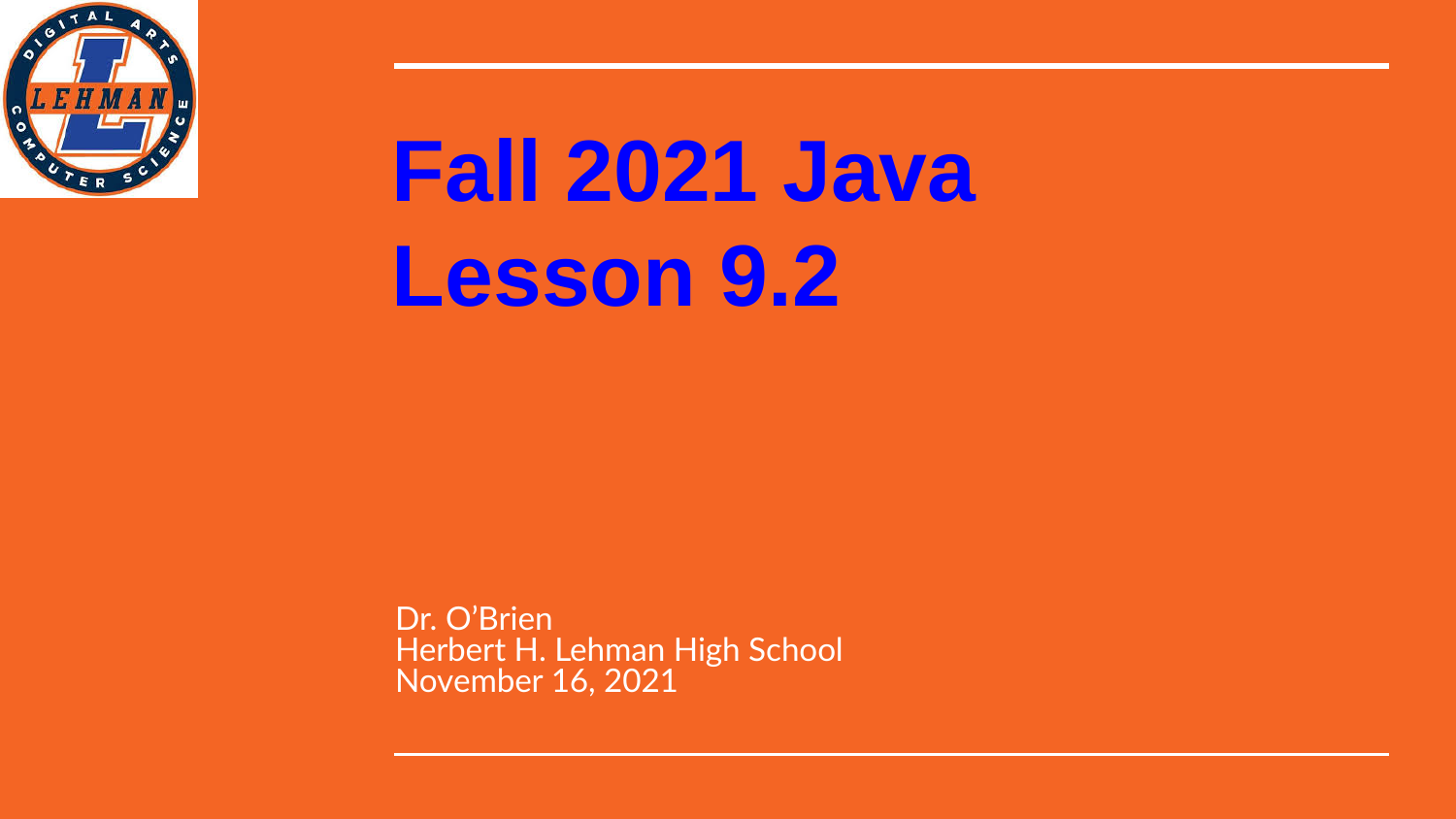

# Fall 2021 Java
Lesson 9.2
Dr. O’Brien
Herbert H. Lehman High School
November 16, 2021